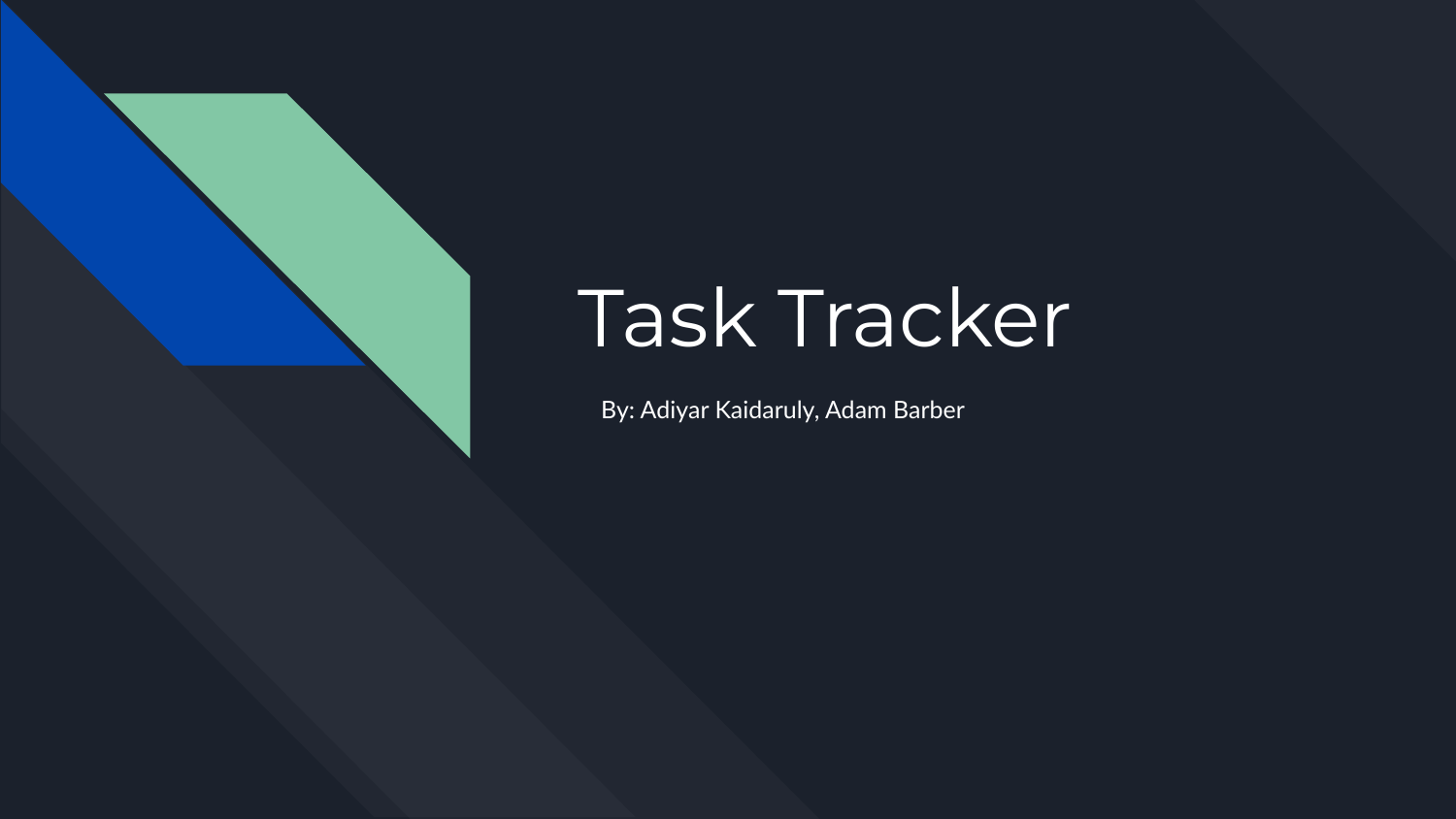

# Task Tracker
By: Adiyar Kaidaruly, Adam Barber